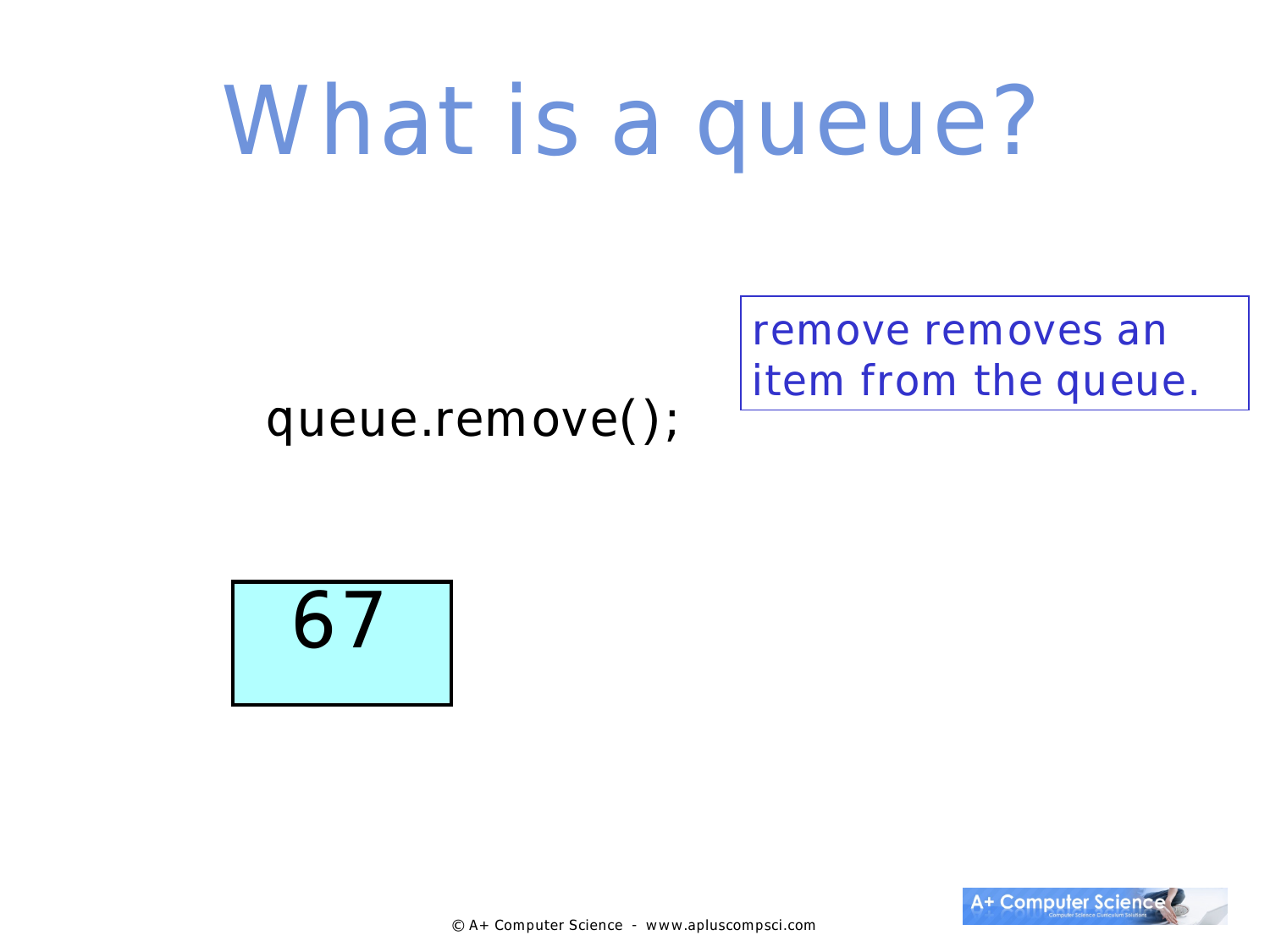

What is a queue?
remove removes an item from the queue.
queue.remove();
| 67 |
| --- |

© A+ Computer Science  -  www.apluscompsci.com